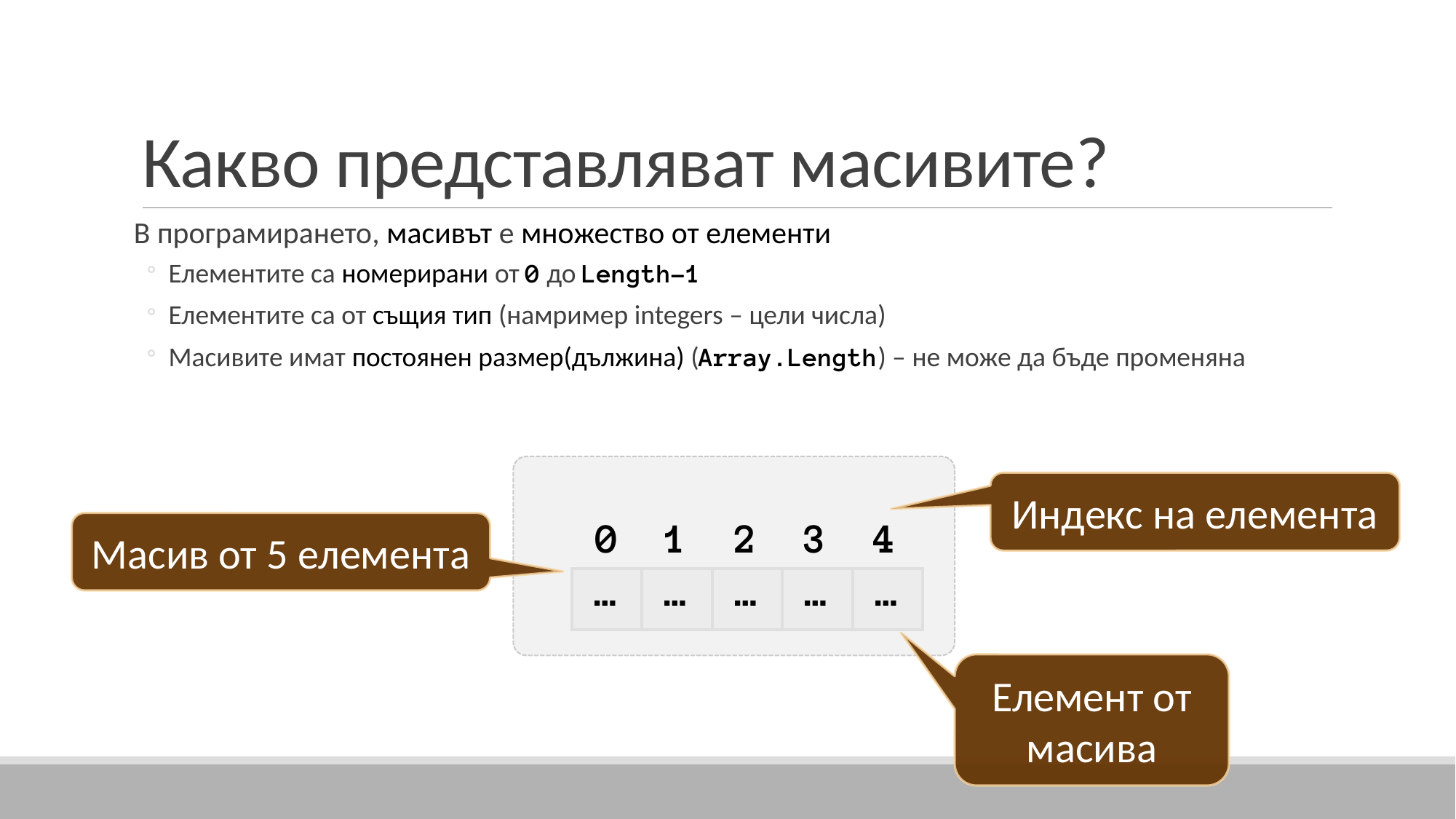

# Какво представляват масивите?
В програмирането, масивът е множество от елементи
Елементите са номерирани от 0 до Length-1
Елементите са от същия тип (намример integers – цели числа)
Масивите имат постоянен размер(дължина) (Array.Length) – не може да бъде променяна

Индекс на елемента
Масив от 5 елемента
Елемент от масива
0  1  2  3  4
| … | … | … | … | … |
| --- | --- | --- | --- | --- |